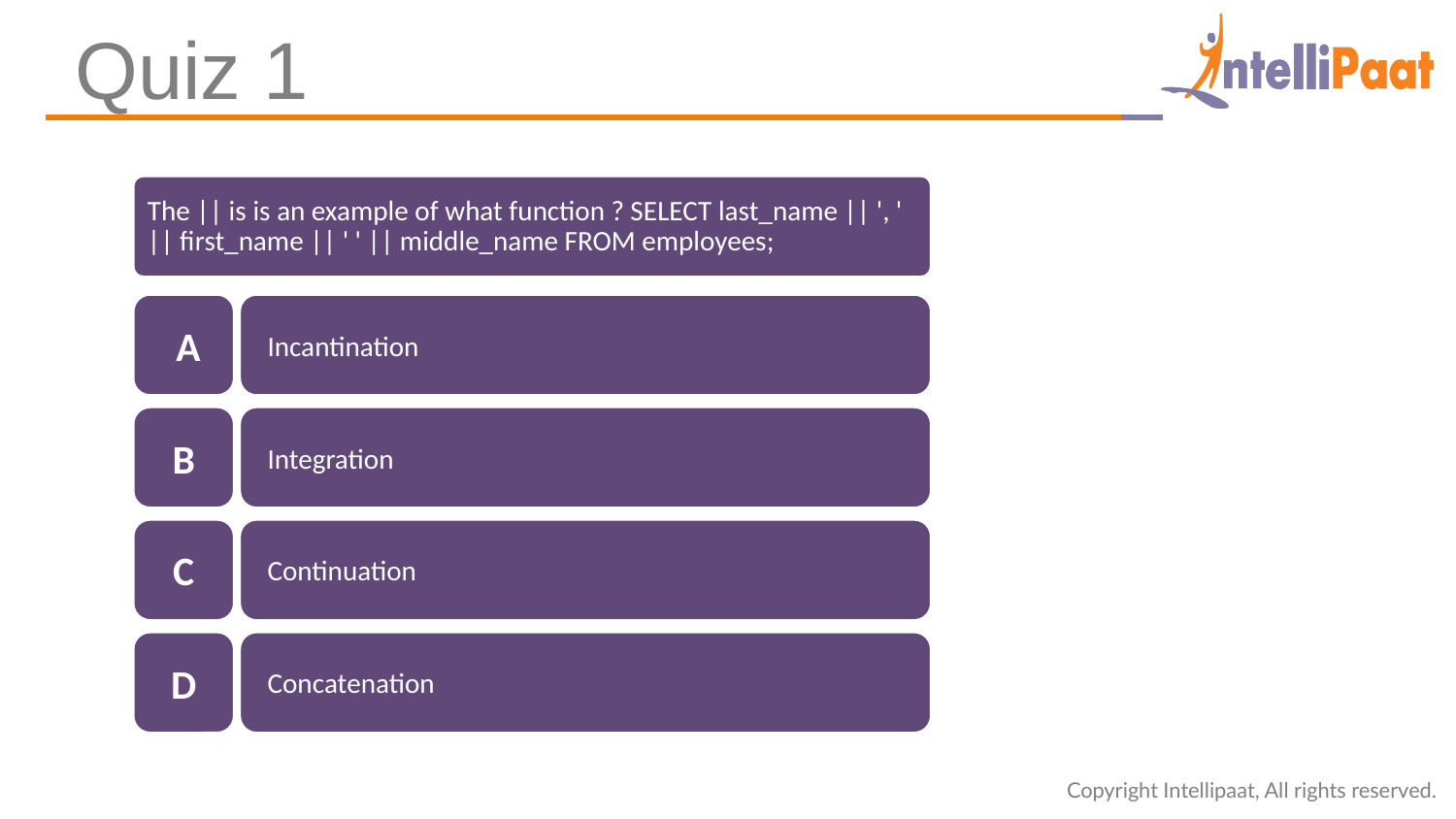

Quiz 1
The || is is an example of what function ? SELECT last_name || ', ' || first_name || ' ' || middle_name FROM employees;
 A
Incantination
B
Integration
C
Continuation
D
Concatenation